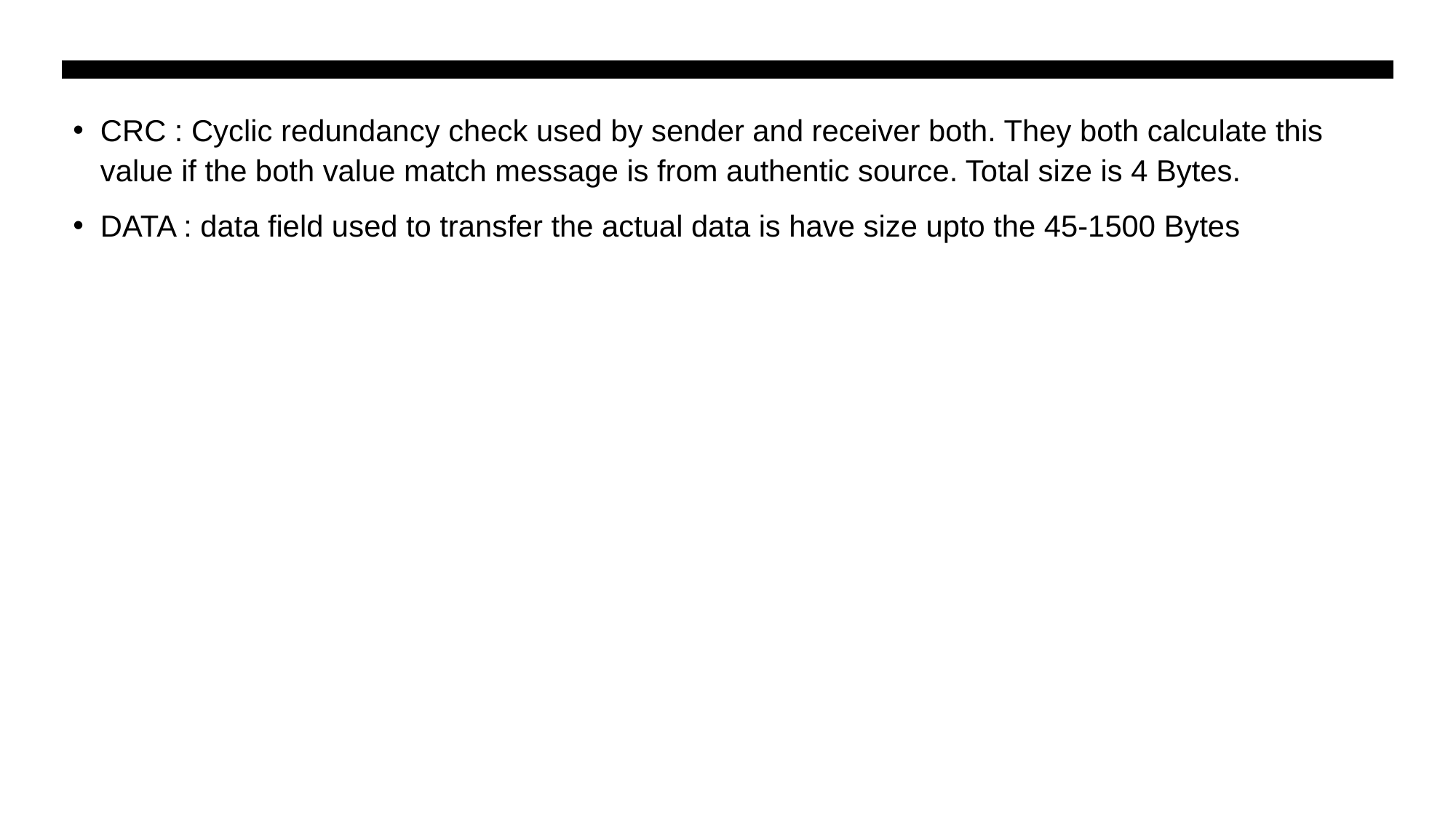

CRC : Cyclic redundancy check used by sender and receiver both. They both calculate this value if the both value match message is from authentic source. Total size is 4 Bytes.
DATA : data field used to transfer the actual data is have size upto the 45-1500 Bytes